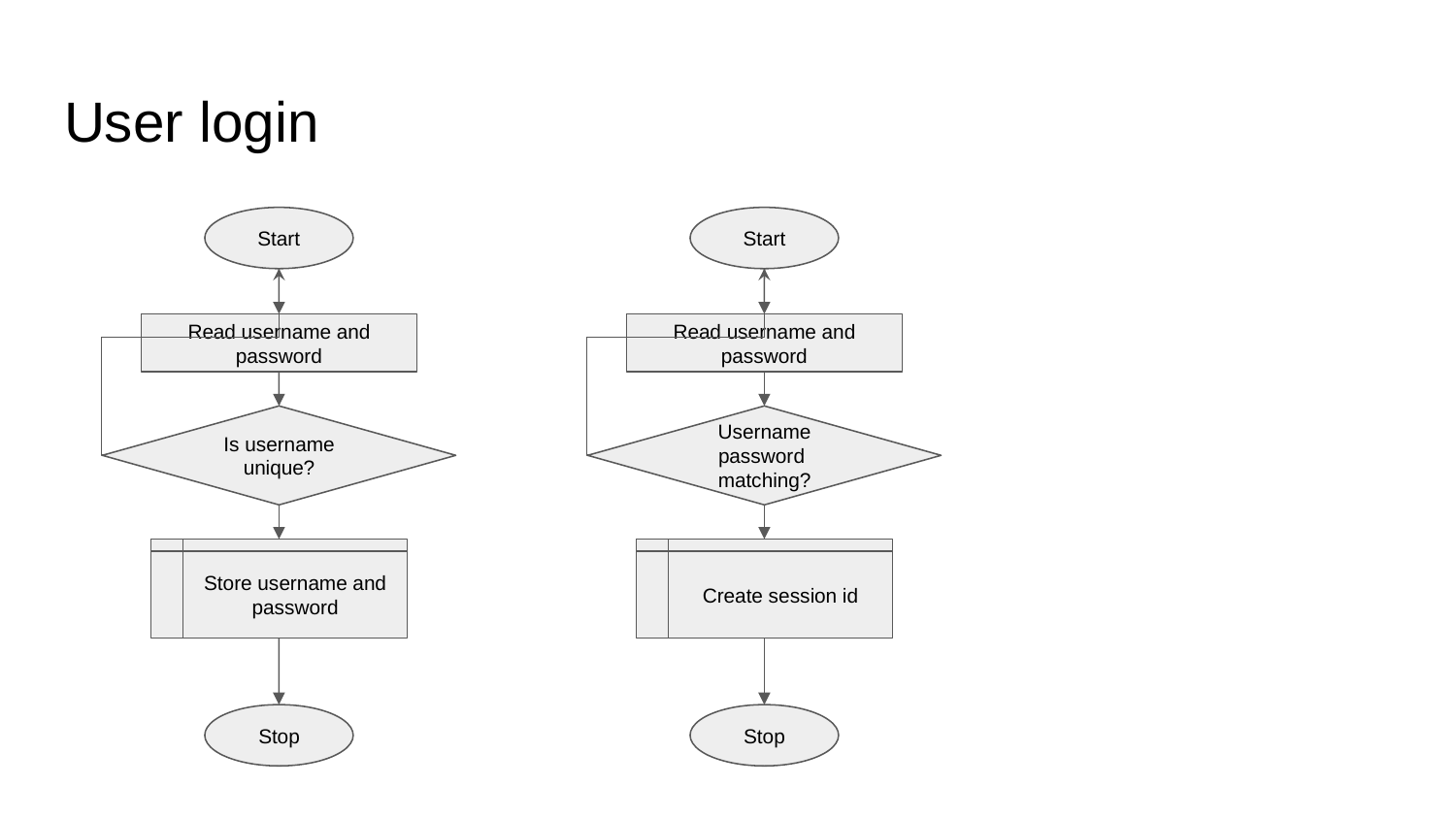

# User login
Start
Read username and password
Is username unique?
Store username and password
Stop
Start
Read username and password
Username
password
matching?
Create session id
Stop